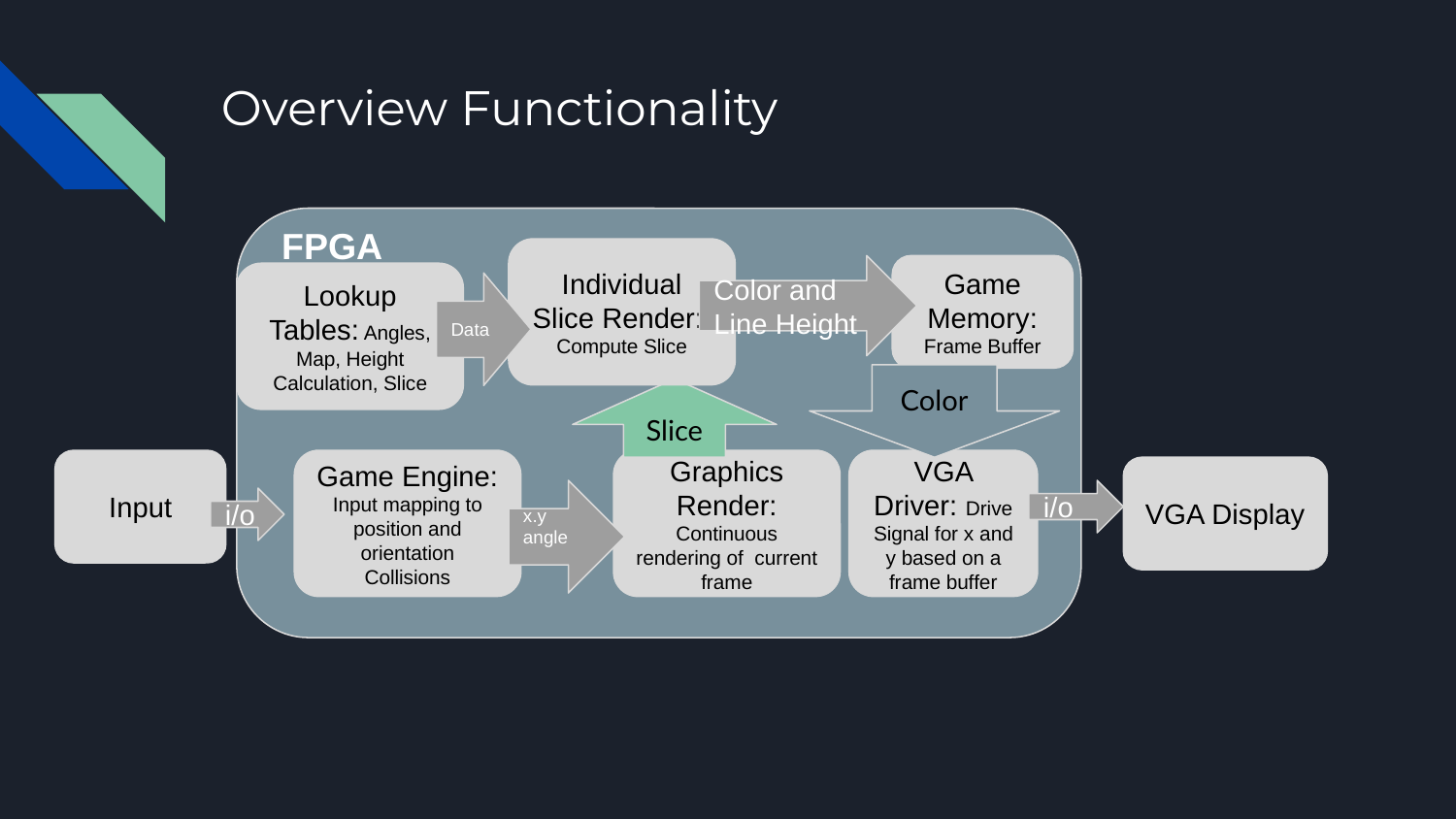

# Overview Functionality

FPGA

Individual Slice Render:
Compute Slice
Color and
Line Height
Game Memory: Frame Buffer
Lookup Tables: Angles, Map, Height Calculation, Slice
Data
Color
Slice
Input
VGA Driver: Drive Signal for x and y based on a frame buffer
Game Engine:
Input mapping to position and orientation
Collisions
Graphics Render: Continuous rendering of  current frame
VGA Display
i/o
x.y
angle

i/o